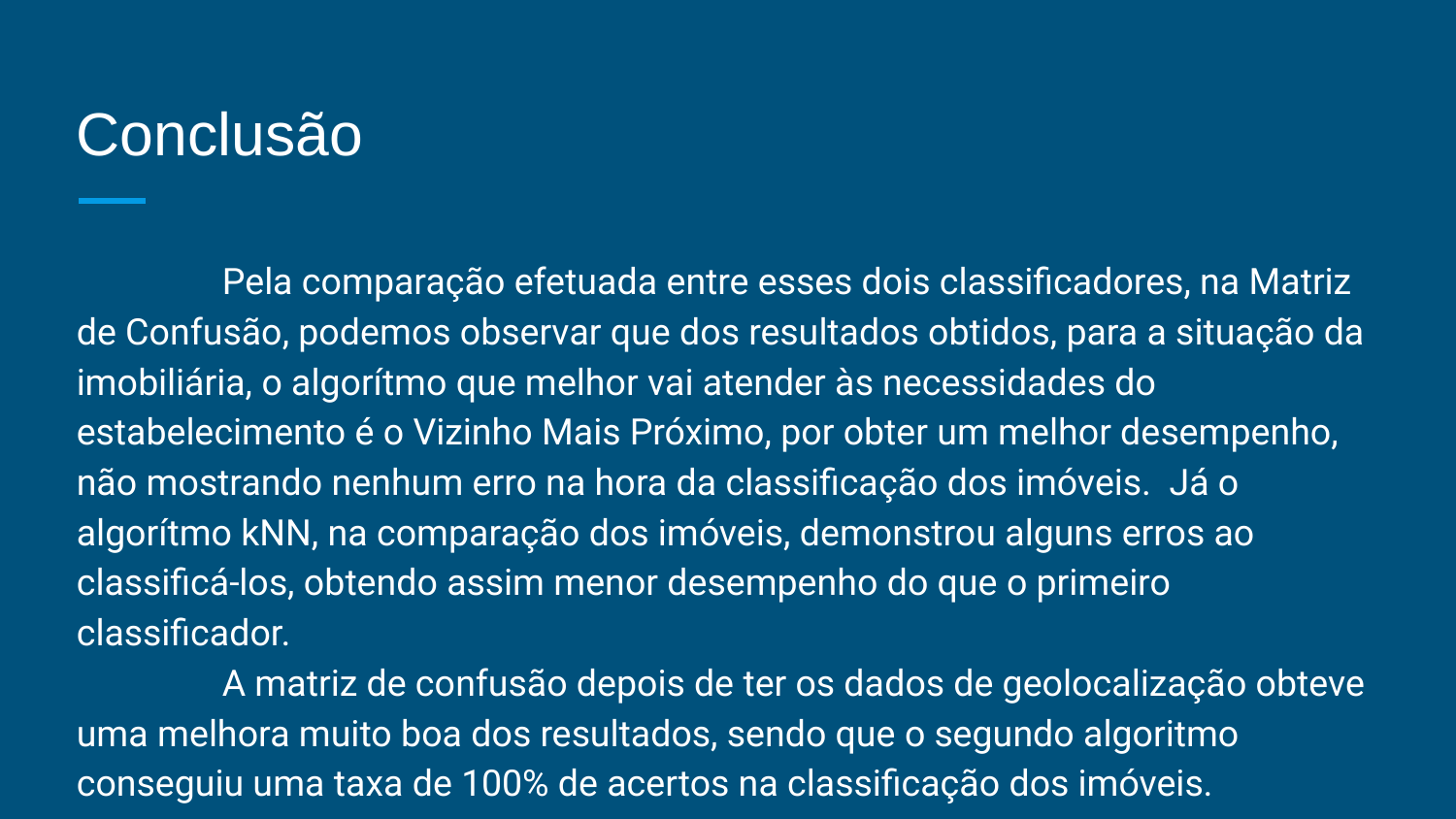

# Conclusão
	Pela comparação efetuada entre esses dois classificadores, na Matriz de Confusão, podemos observar que dos resultados obtidos, para a situação da imobiliária, o algorítmo que melhor vai atender às necessidades do estabelecimento é o Vizinho Mais Próximo, por obter um melhor desempenho, não mostrando nenhum erro na hora da classificação dos imóveis.  Já o algorítmo kNN, na comparação dos imóveis, demonstrou alguns erros ao classificá-los, obtendo assim menor desempenho do que o primeiro classificador.
	A matriz de confusão depois de ter os dados de geolocalização obteve uma melhora muito boa dos resultados, sendo que o segundo algoritmo conseguiu uma taxa de 100% de acertos na classificação dos imóveis.